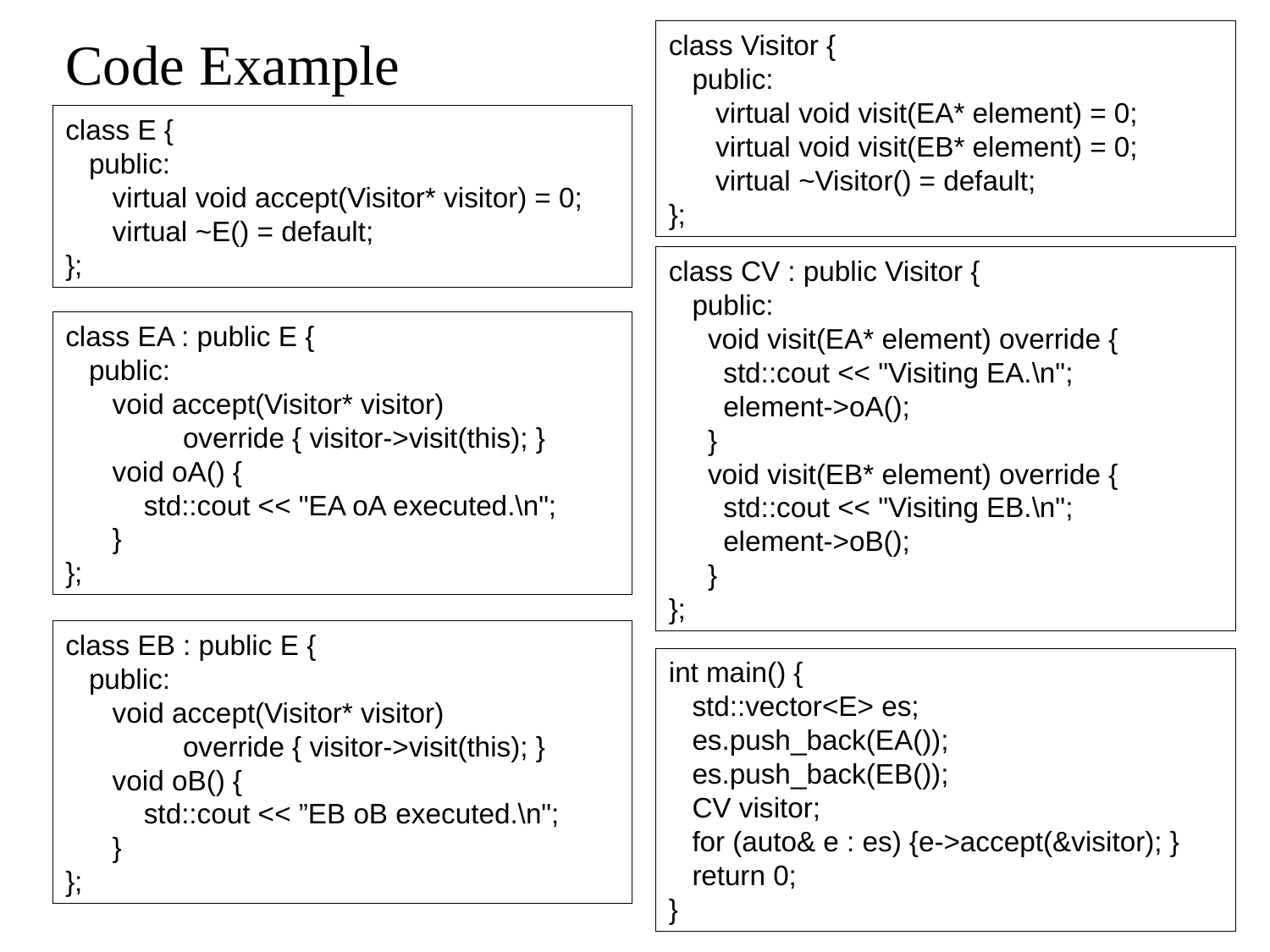

class Visitor {
   public:
      virtual void visit(EA* element) = 0;
      virtual void visit(EB* element) = 0;
      virtual ~Visitor() = default;
};
# Code Example
class E {
   public:
      virtual void accept(Visitor* visitor) = 0;
      virtual ~E() = default;
};
class CV : public Visitor {
   public:
     void visit(EA* element) override {
       std::cout << "Visiting EA.\n";
       element->oA();
     }
     void visit(EB* element) override {
       std::cout << "Visiting EB.\n";
       element->oB();
     }
};
class EA : public E {
   public:
      void accept(Visitor* visitor)
               override { visitor->visit(this); }
      void oA() {
          std::cout << "EA oA executed.\n";
      }
};
class EB : public E {
   public:
      void accept(Visitor* visitor)
               override { visitor->visit(this); }
      void oB() {
          std::cout << ”EB oB executed.\n";
      }
};
int main() {
   std::vector<E> es;
   es.push_back(EA());
   es.push_back(EB());
   CV visitor;
   for (auto& e : es) {e->accept(&visitor); }
   return 0;
}